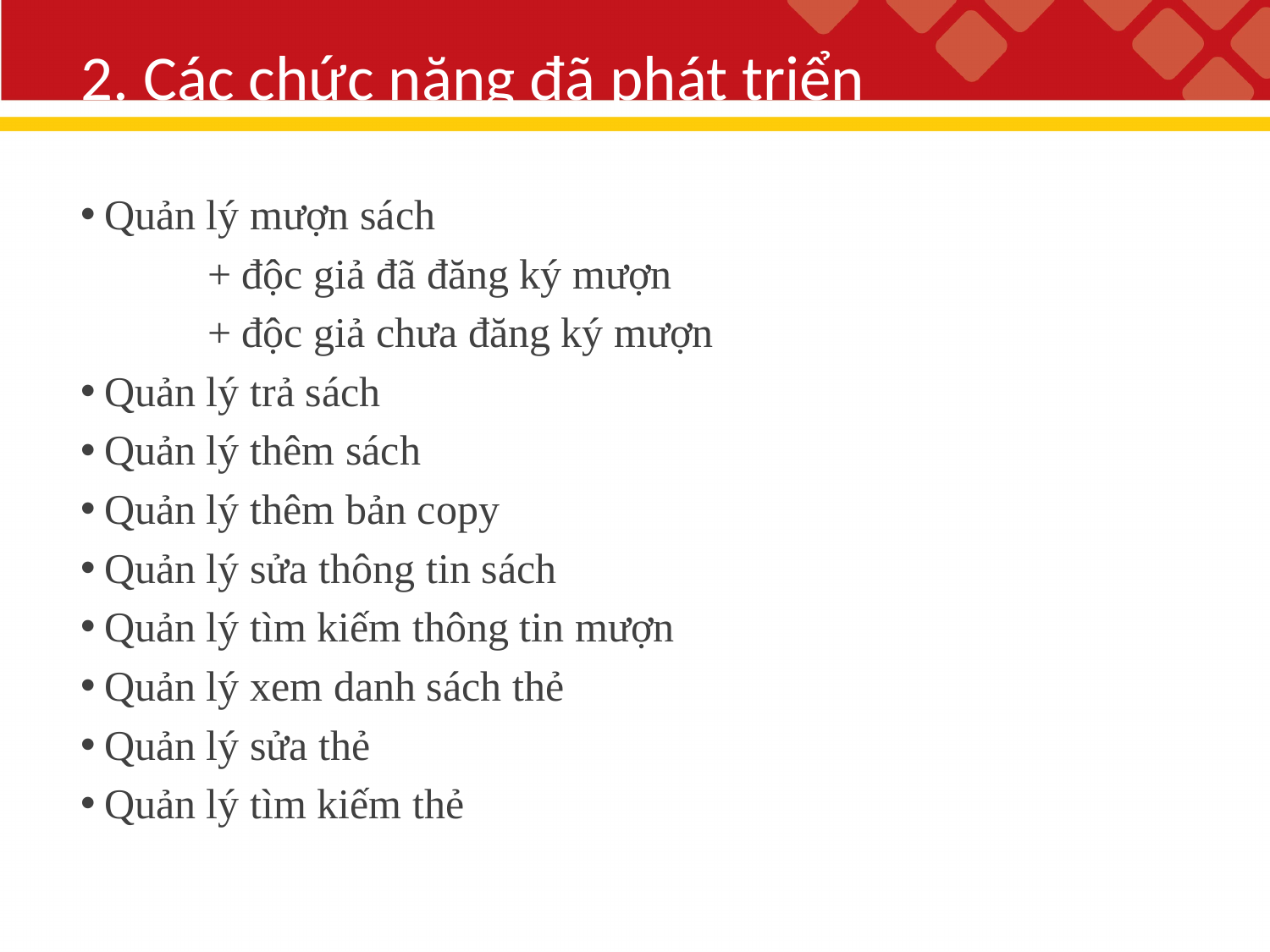

# 2. Các chức năng đã phát triển
Quản lý mượn sách
	+ độc giả đã đăng ký mượn
	+ độc giả chưa đăng ký mượn
Quản lý trả sách
Quản lý thêm sách
Quản lý thêm bản copy
Quản lý sửa thông tin sách
Quản lý tìm kiếm thông tin mượn
Quản lý xem danh sách thẻ
Quản lý sửa thẻ
Quản lý tìm kiếm thẻ